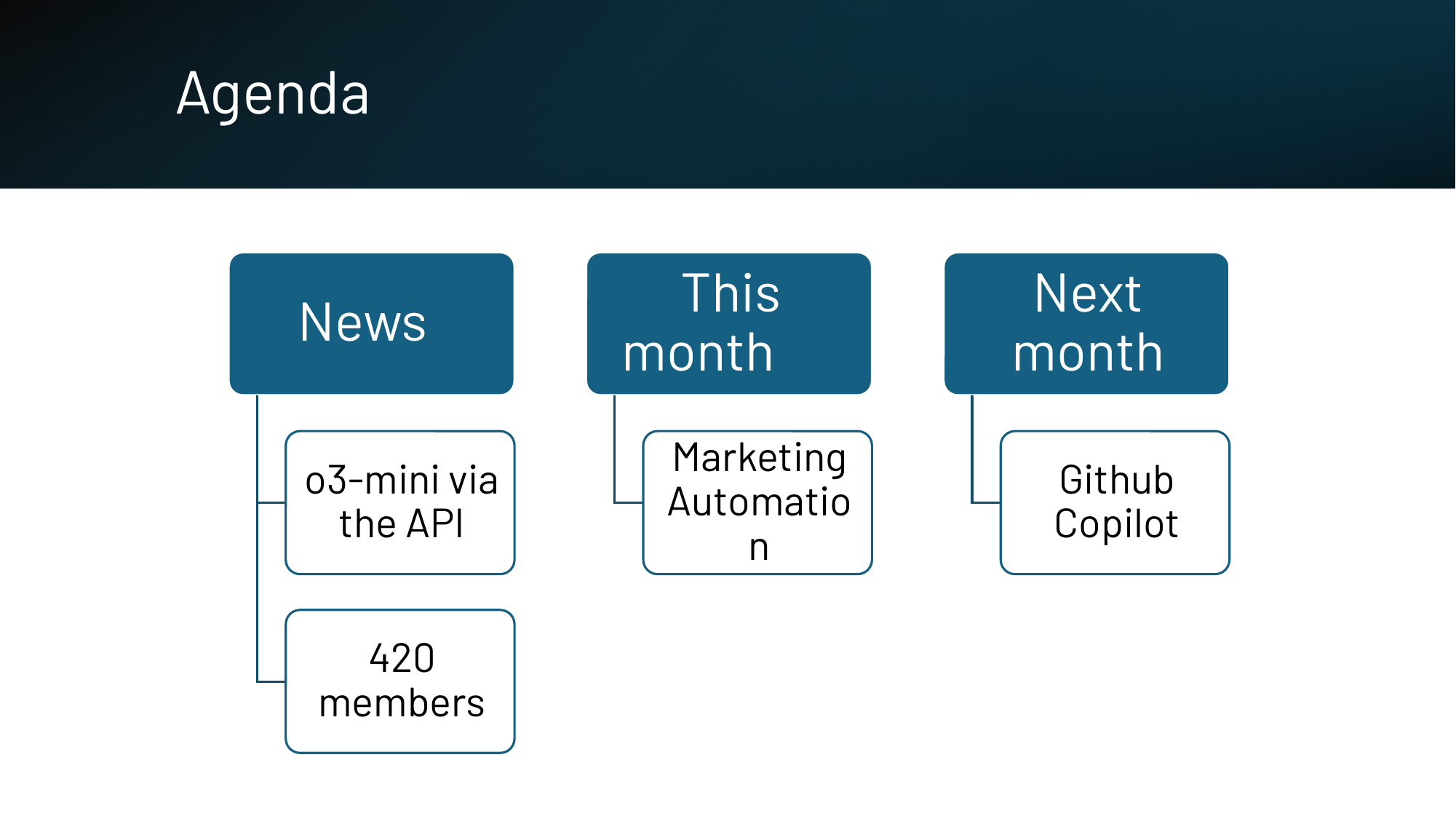

# Agenda
News
o3-mini via the API
420 members
This month
Marketing Automation
Next month
Github Copilot